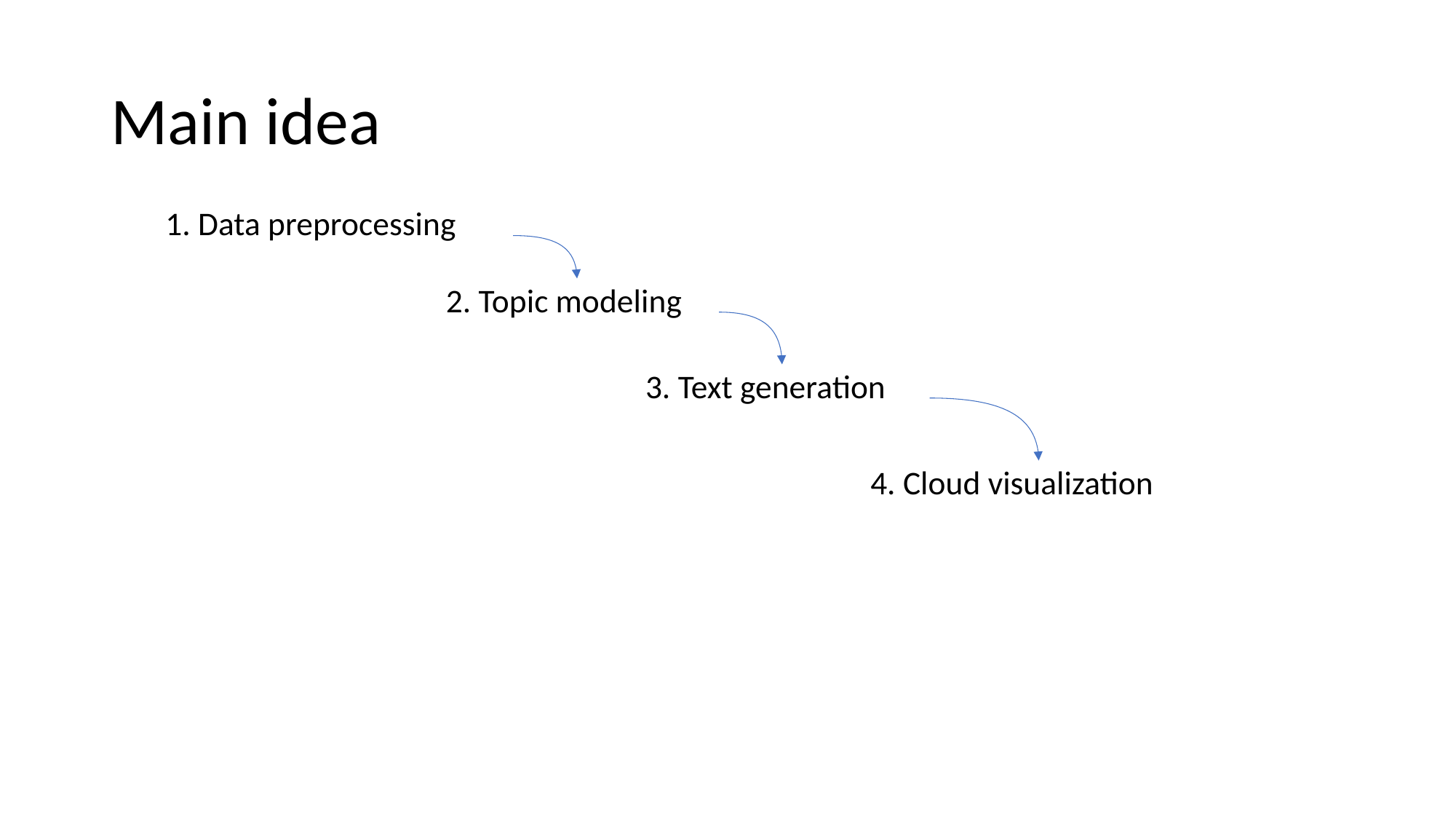

# Main idea
1. Data preprocessing
2. Topic modeling
3. Text generation
4. Cloud visualization